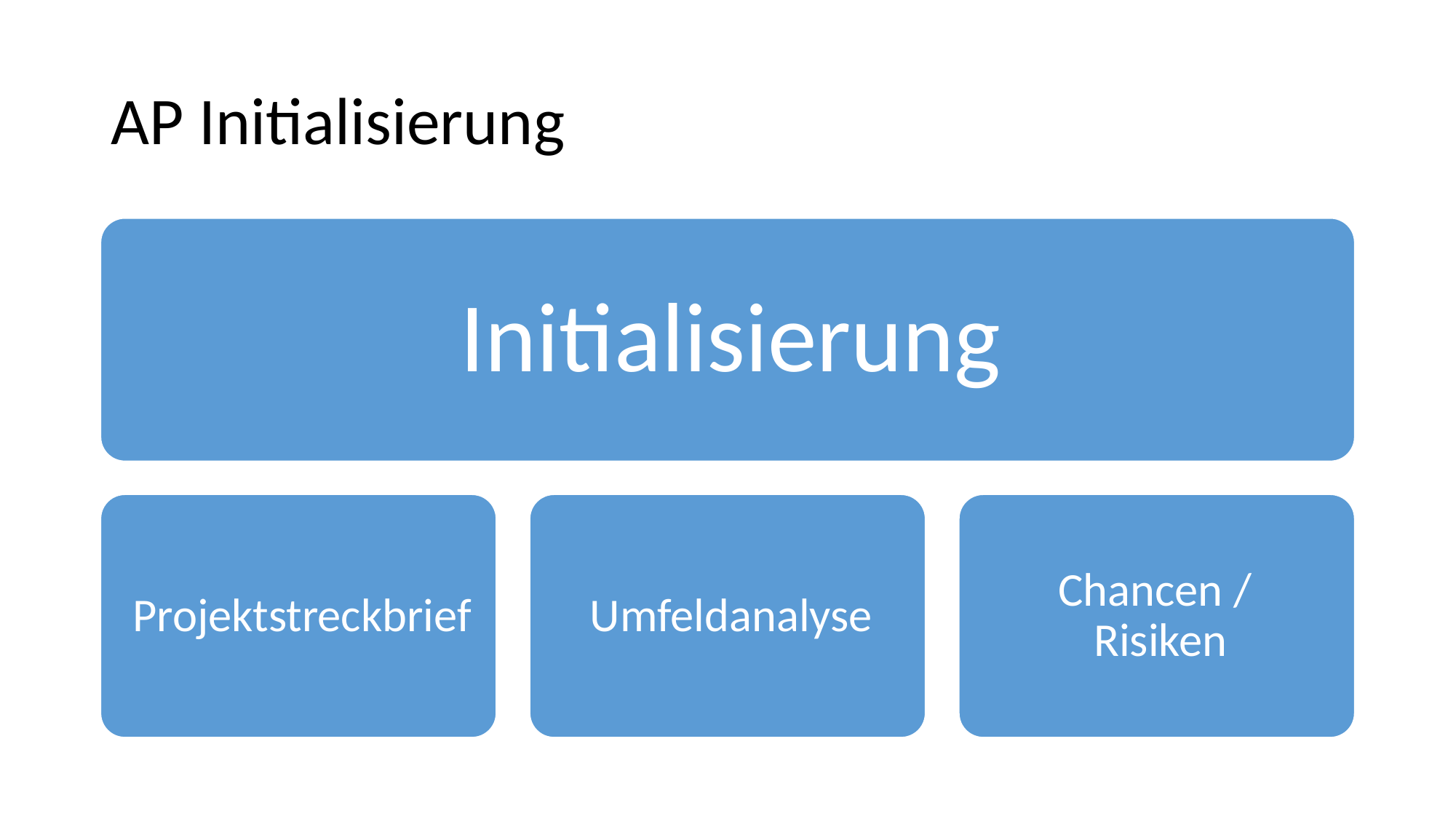

# AP Initialisierung
Initialisierung
Projektstreckbrief
Umfeldanalyse
Chancen /  Risiken